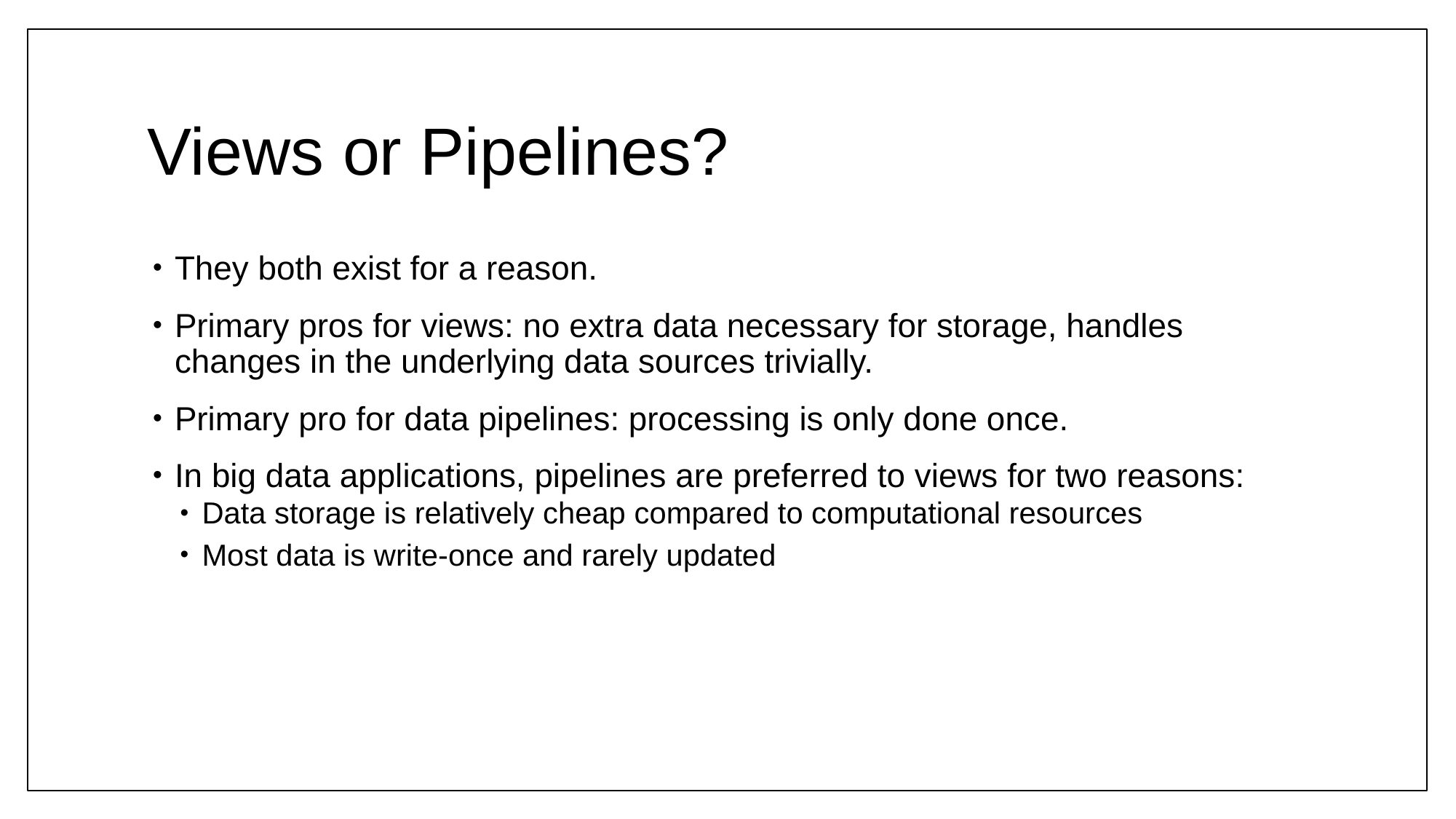

# Views or Pipelines?
They both exist for a reason.
Primary pros for views: no extra data necessary for storage, handles changes in the underlying data sources trivially.
Primary pro for data pipelines: processing is only done once.
In big data applications, pipelines are preferred to views for two reasons:
Data storage is relatively cheap compared to computational resources
Most data is write-once and rarely updated